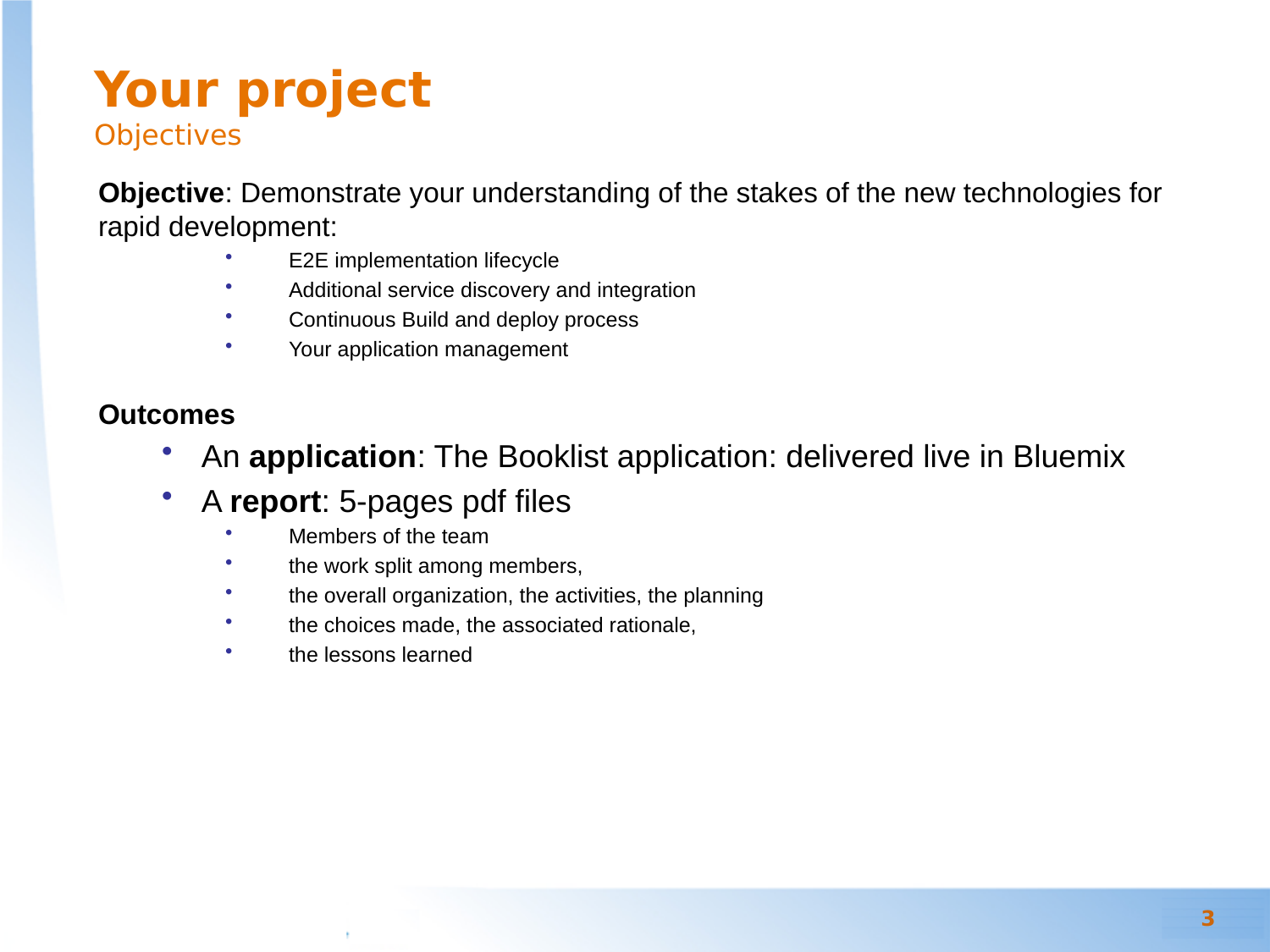

# Your project Objectives
Objective: Demonstrate your understanding of the stakes of the new technologies for rapid development:
E2E implementation lifecycle
Additional service discovery and integration
Continuous Build and deploy process
Your application management

Outcomes
An application: The Booklist application: delivered live in Bluemix
A report: 5-pages pdf files
Members of the team
the work split among members,
the overall organization, the activities, the planning
the choices made, the associated rationale,
the lessons learned
3